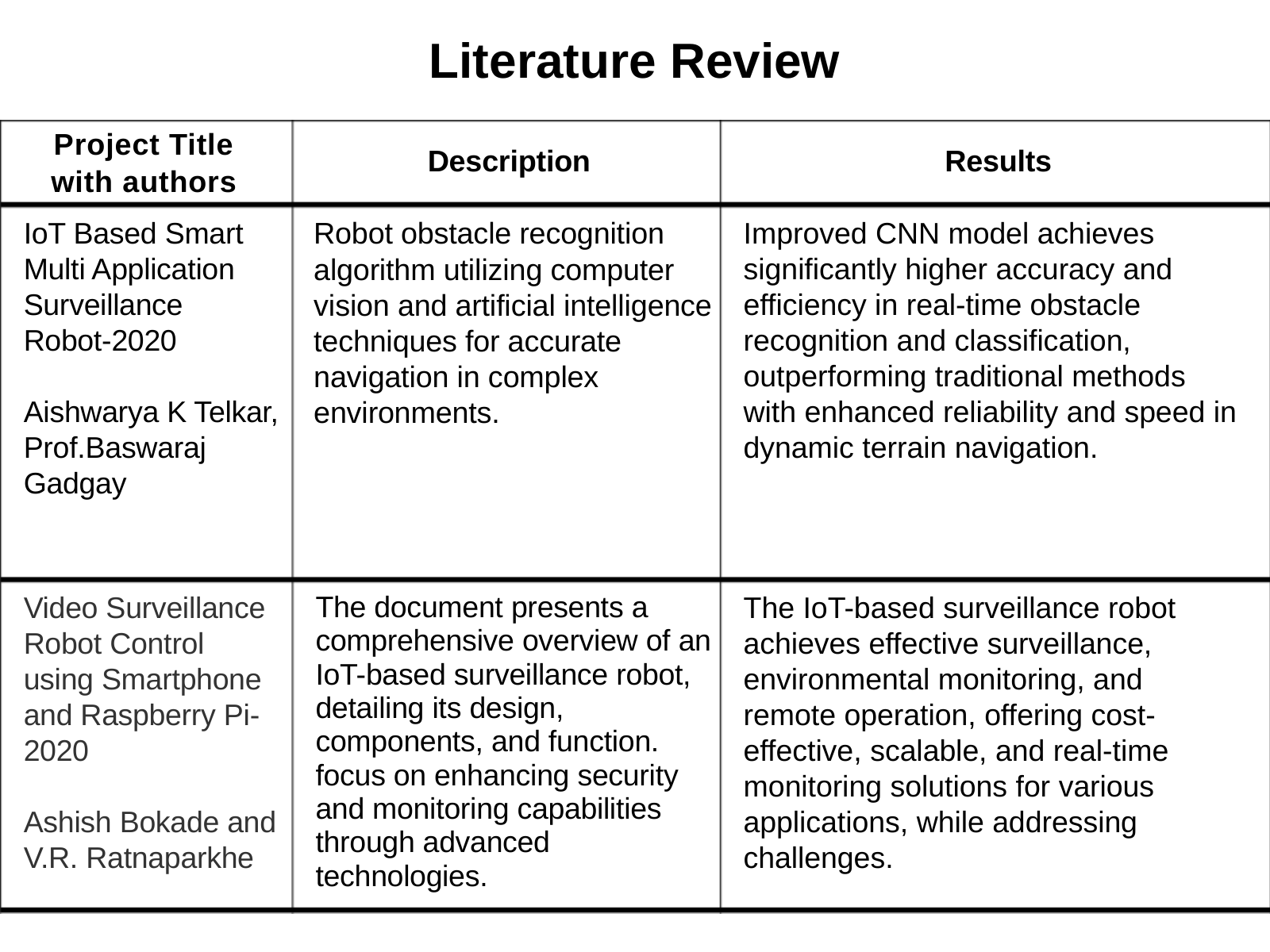

Literature Review

Project Title with authors
Description
Results
IoT Based Smart Multi Application Surveillance
Robot-2020

Aishwarya K Telkar, Prof.Baswaraj Gadgay

Robot obstacle recognition algorithm utilizing computer vision and artificial intelligence techniques for accurate navigation in complex environments.
Improved CNN model achieves significantly higher accuracy and efficiency in real-time obstacle recognition and classification, outperforming traditional methods with enhanced reliability and speed in dynamic terrain navigation.
Video Surveillance Robot Control using Smartphone and Raspberry Pi-2020

Ashish Bokade and V.R. Ratnaparkhe

The IoT-based surveillance robot achieves effective surveillance, environmental monitoring, and remote operation, offering cost-effective, scalable, and real-time monitoring solutions for various applications, while addressing challenges.
The document presents a comprehensive overview of an IoT-based surveillance robot, detailing its design, components, and function. focus on enhancing security and monitoring capabilities through advanced technologies.